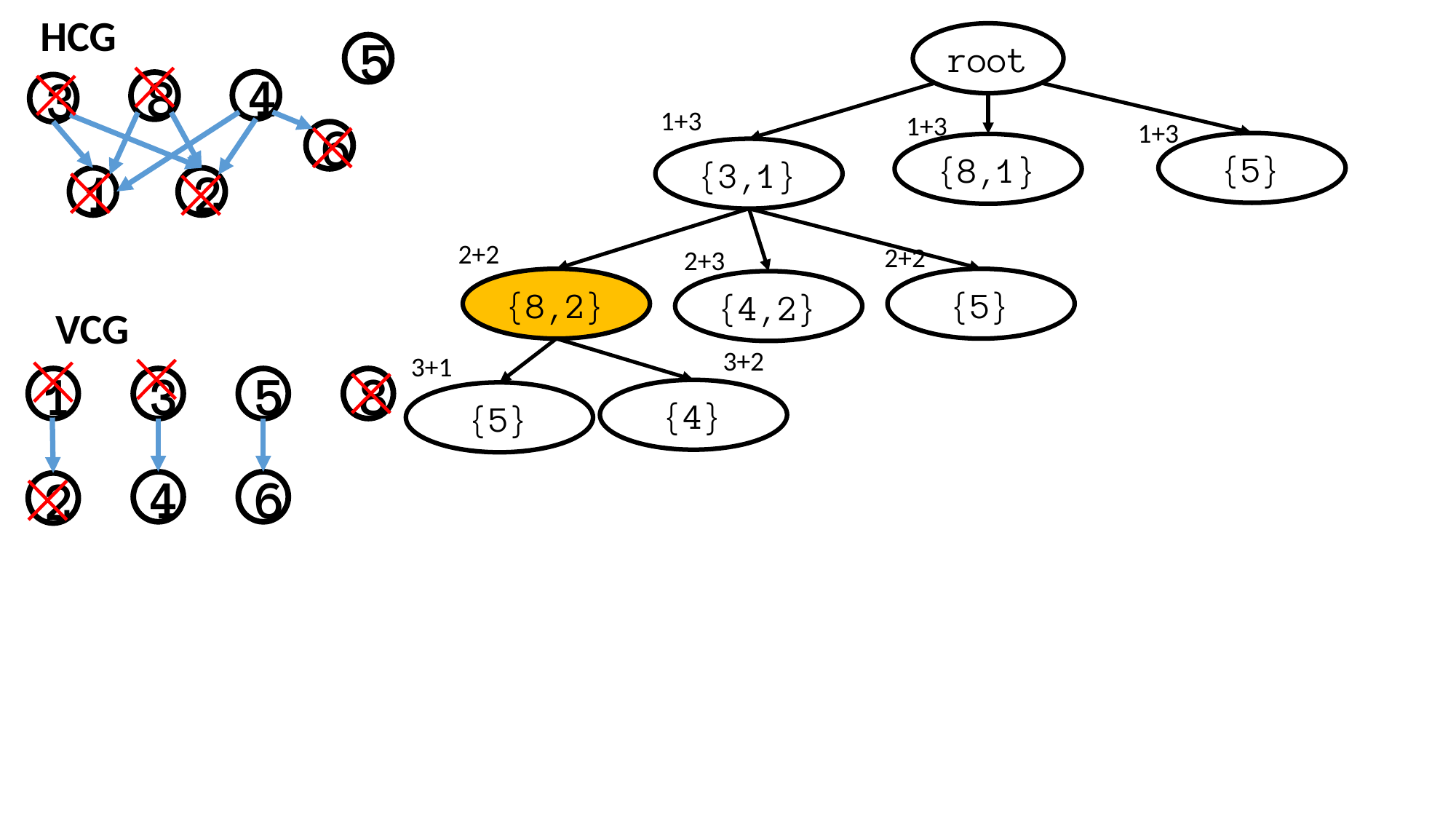

HCG
root
5
4
8
3
6
1
2

1+3
1+3

1+3
{5}
{8,1}
{3,1}

2+2
2+2
2+3
{5}
{8,2}
{4,2}
VCG
1
3
5
8
4
6
2
3+2

3+1

{4}
{5}